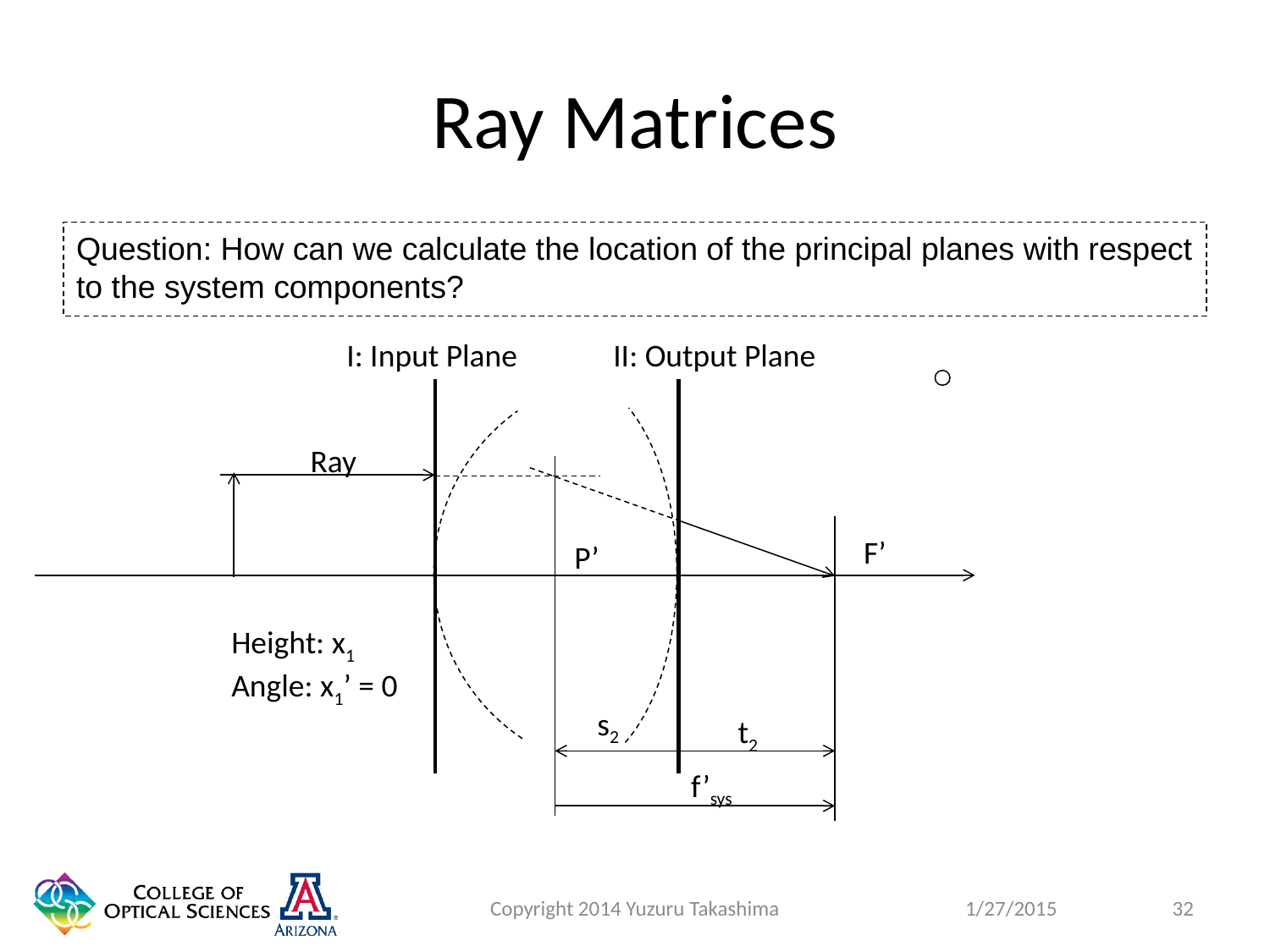

# Ray Matrices
Question: How can we calculate the location of the principal planes with respect to the system components?
I: Input Plane
II: Output Plane

Ray
F’
P’
Height: x1
Angle: x1’ = 0
s2
t2
f’sys
Copyright 2014 Yuzuru Takashima
32
1/27/2015